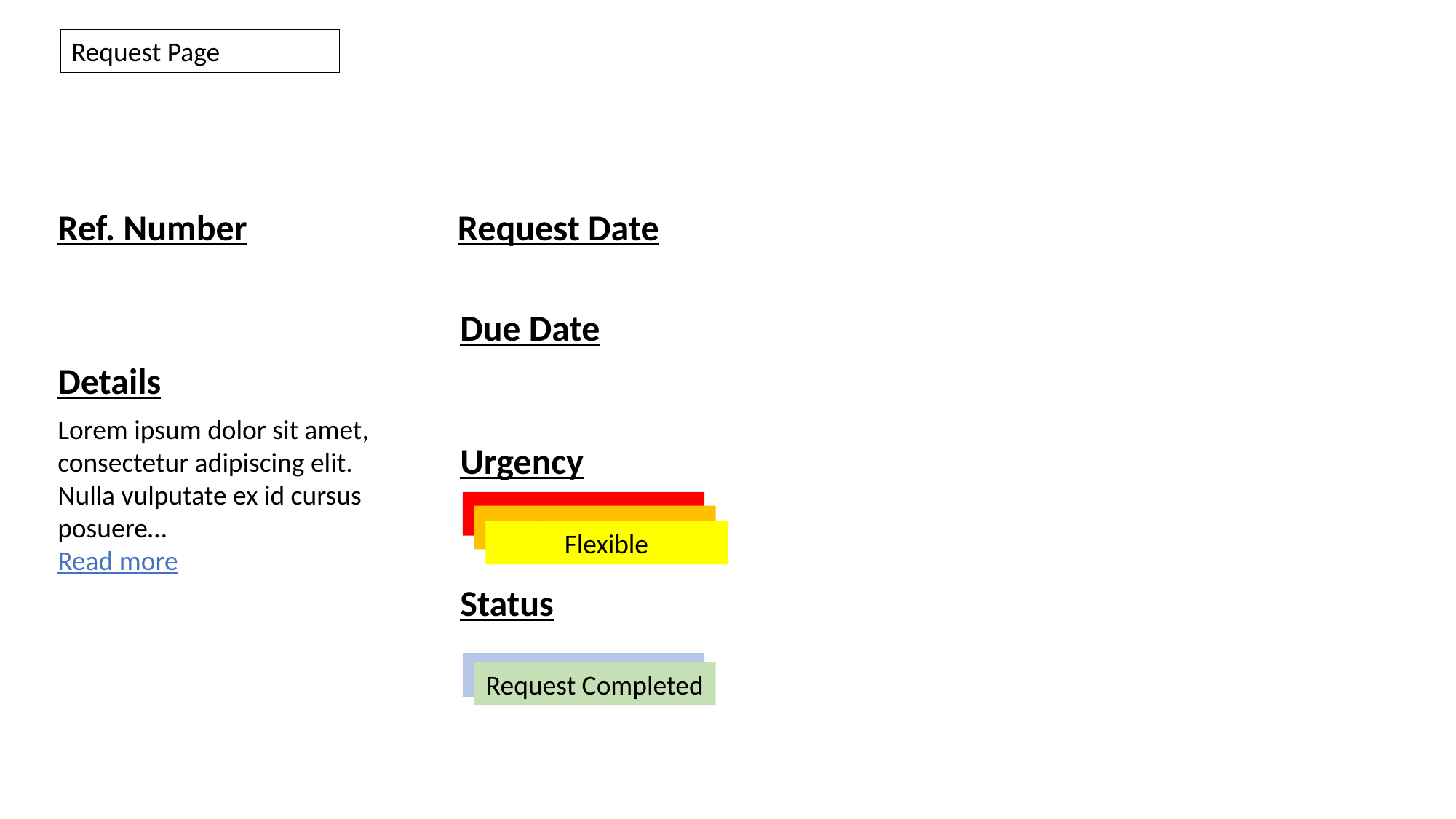

Request Page
Request Date
Ref. Number
Due Date
Details
Lorem ipsum dolor sit amet, consectetur adipiscing elit. Nulla vulputate ex id cursus posuere…
Read more
Urgency
Urgent
Important
Flexible
Status
Request Picked Up
Request Completed